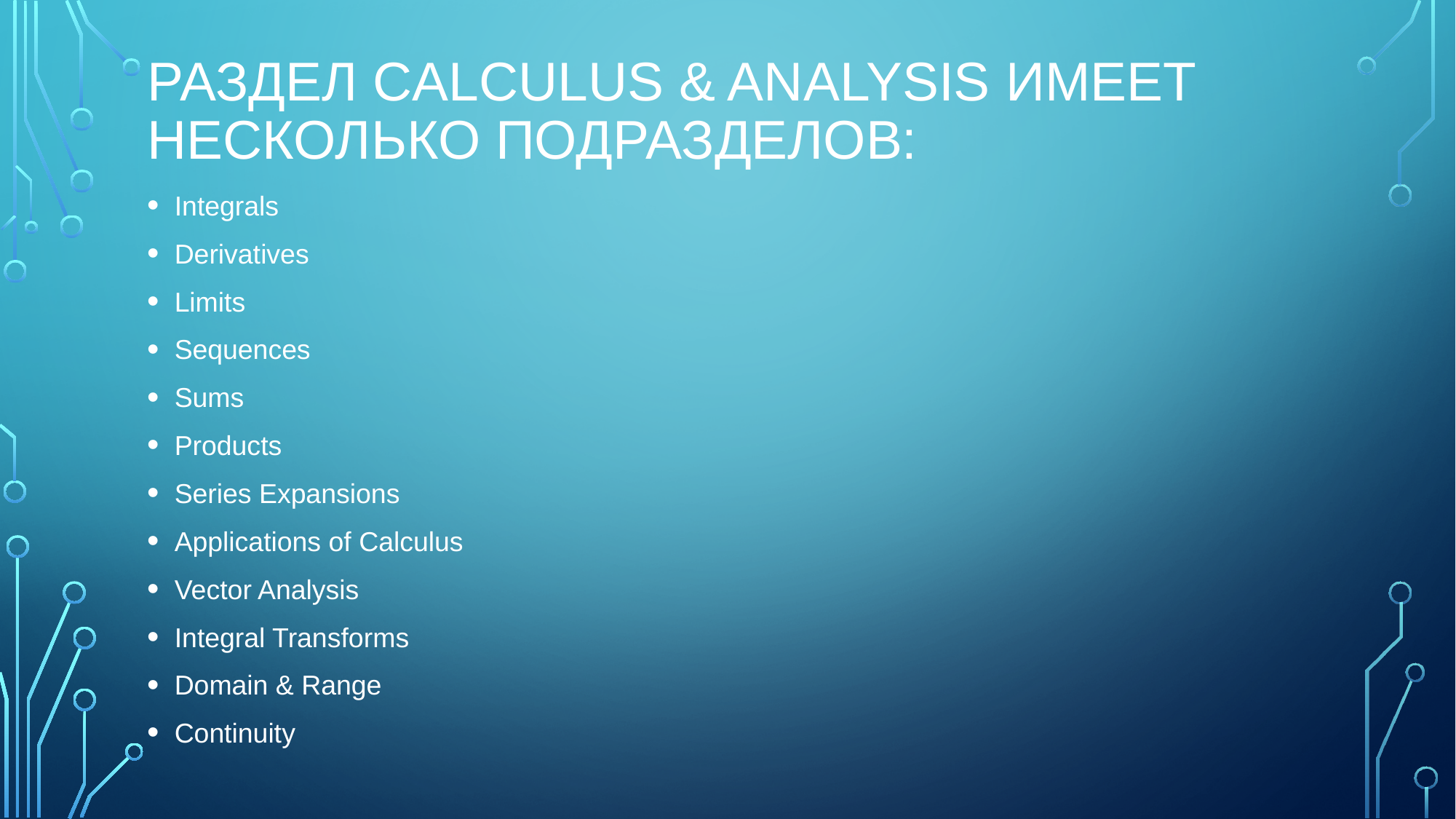

# Раздел Calculus & Analysis имеет несколько подразделов:
Integrals
Derivatives
Limits
Sequences
Sums
Products
Series Expansions
Applications of Calculus
Vector Analysis
Integral Transforms
Domain & Range
Continuity